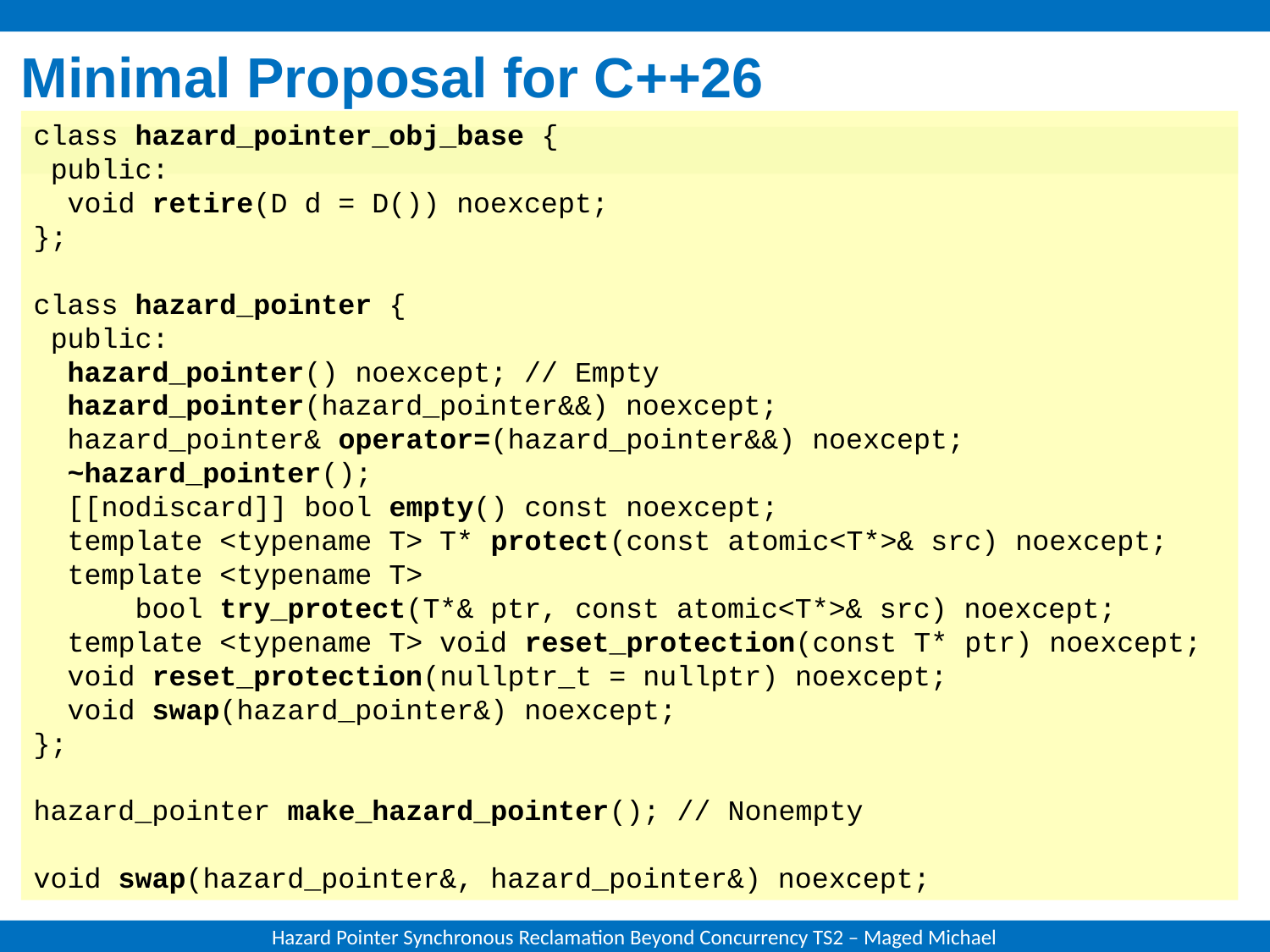

# Minimal Proposal for C++26
class hazard_pointer_obj_base {
 public:
  void retire(D d = D()) noexcept;
};

class hazard_pointer {
 public:
  hazard_pointer() noexcept; // Empty
  hazard_pointer(hazard_pointer&&) noexcept;
  hazard_pointer& operator=(hazard_pointer&&) noexcept;
  ~hazard_pointer();
  [[nodiscard]] bool empty() const noexcept;
  template <typename T> T* protect(const atomic<T*>& src) noexcept;
  template <typename T>
      bool try_protect(T*& ptr, const atomic<T*>& src) noexcept;
  template <typename T> void reset_protection(const T* ptr) noexcept;
  void reset_protection(nullptr_t = nullptr) noexcept;
  void swap(hazard_pointer&) noexcept;
};

hazard_pointer make_hazard_pointer(); // Nonempty

void swap(hazard_pointer&, hazard_pointer&) noexcept;

Hazard Pointer Synchronous Reclamation Beyond Concurrency TS2 – Maged Michael
29